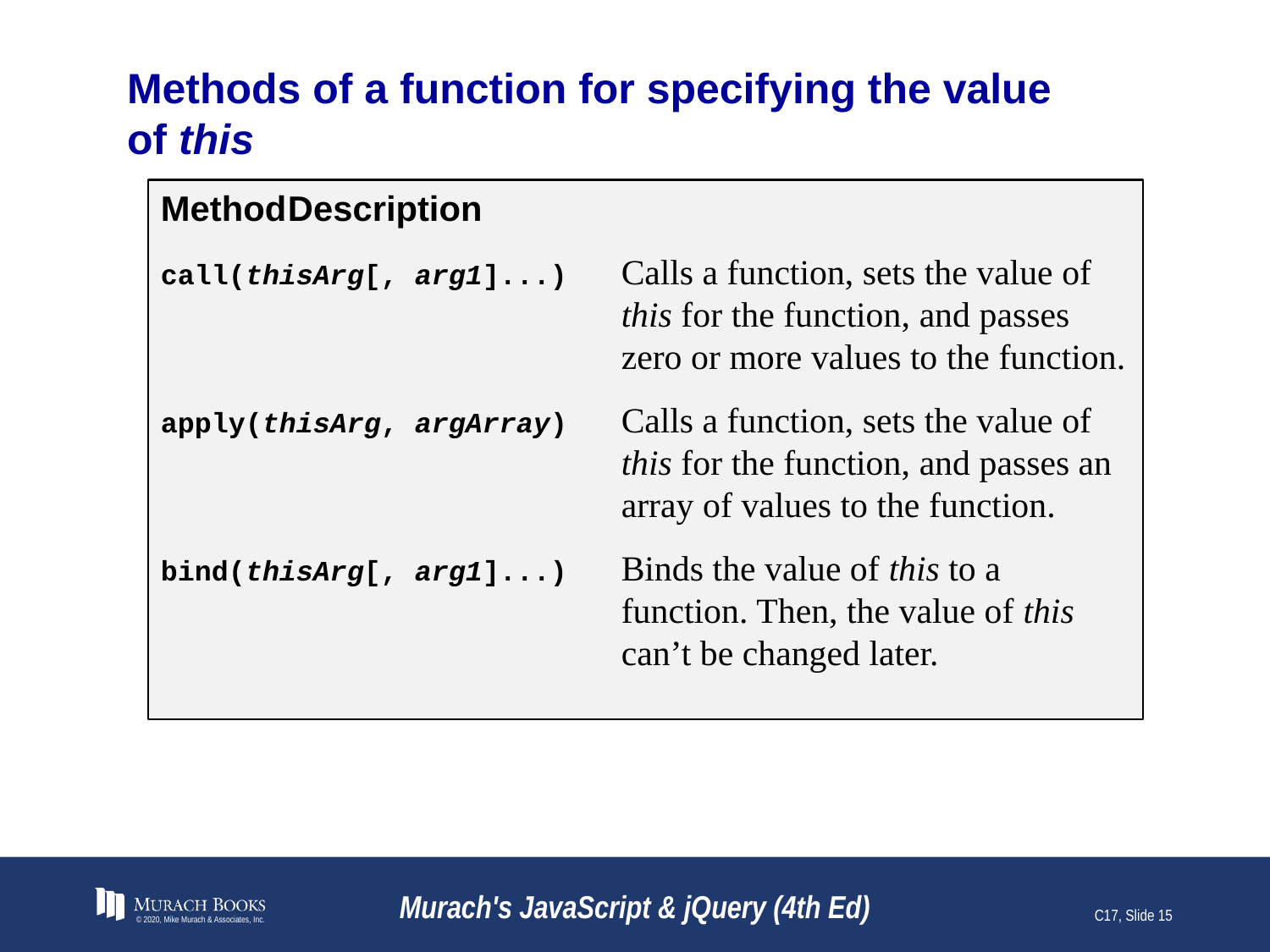

# Methods of a function for specifying the value of this
Method	Description
call(thisArg[, arg1]...)	Calls a function, sets the value of this for the function, and passes zero or more values to the function.
apply(thisArg, argArray)	Calls a function, sets the value of this for the function, and passes an array of values to the function.
bind(thisArg[, arg1]...)	Binds the value of this to a function. Then, the value of this can’t be changed later.

© 2020, Mike Murach & Associates, Inc.
Murach's JavaScript & jQuery (4th Ed)

C17, Slide 15